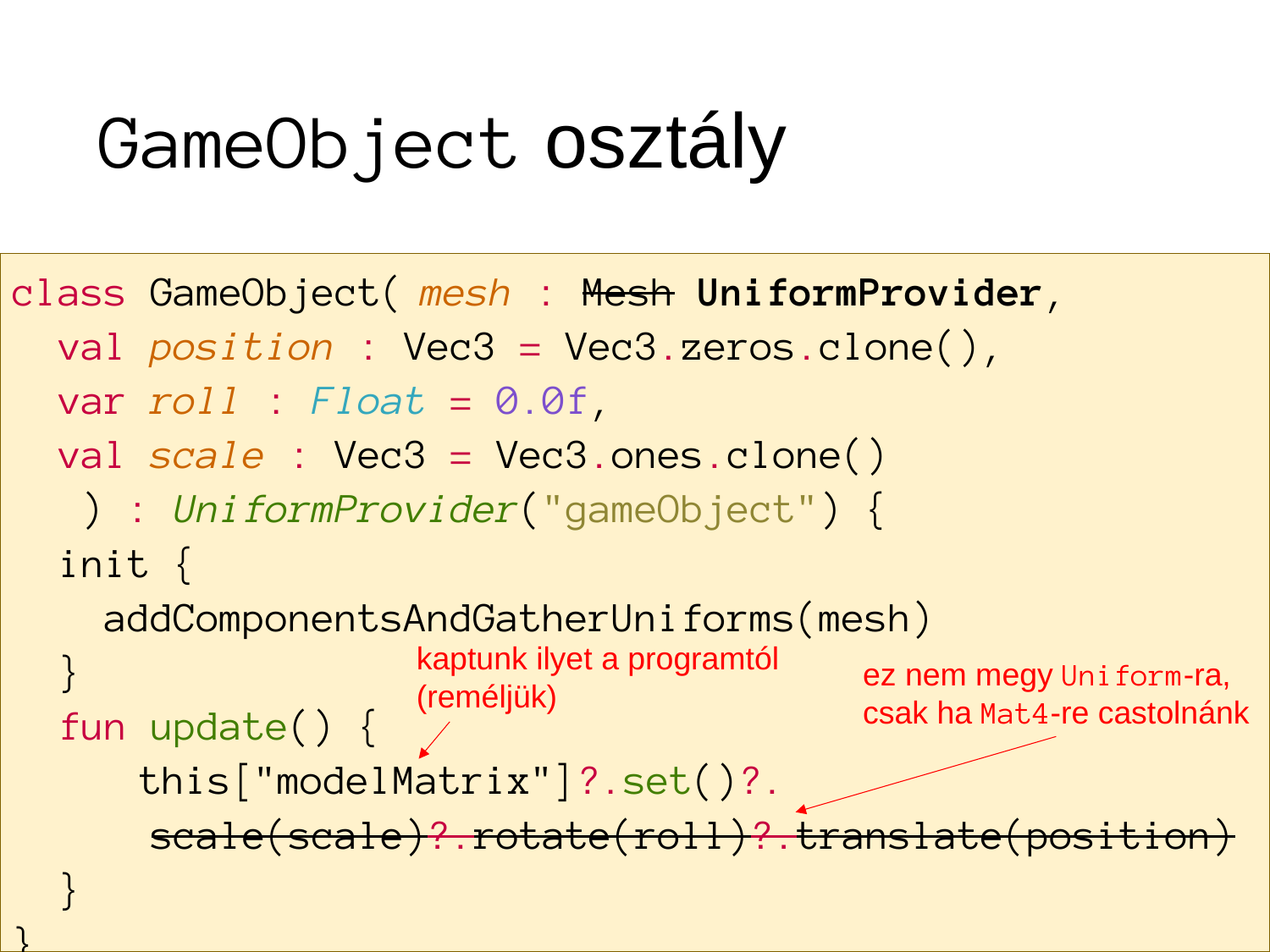

# GameObject osztály
class GameObject(  mesh : Mesh UniformProvider,
  val position : Vec3 = Vec3.zeros.clone(),
  var roll : Float = 0.0f,
  val scale : Vec3 = Vec3.ones.clone()
   ) : UniformProvider("gameObject") {
  init {
    addComponentsAndGatherUniforms(mesh)
  }
  fun update() {
  	this["modelMatrix"]?.set()?.
      scale(scale)?.rotate(roll)?.translate(position)
  }
}
kaptunk ilyet a programtól
(reméljük)
ez nem megy Uniform-ra,
csak ha Mat4-re castolnánk